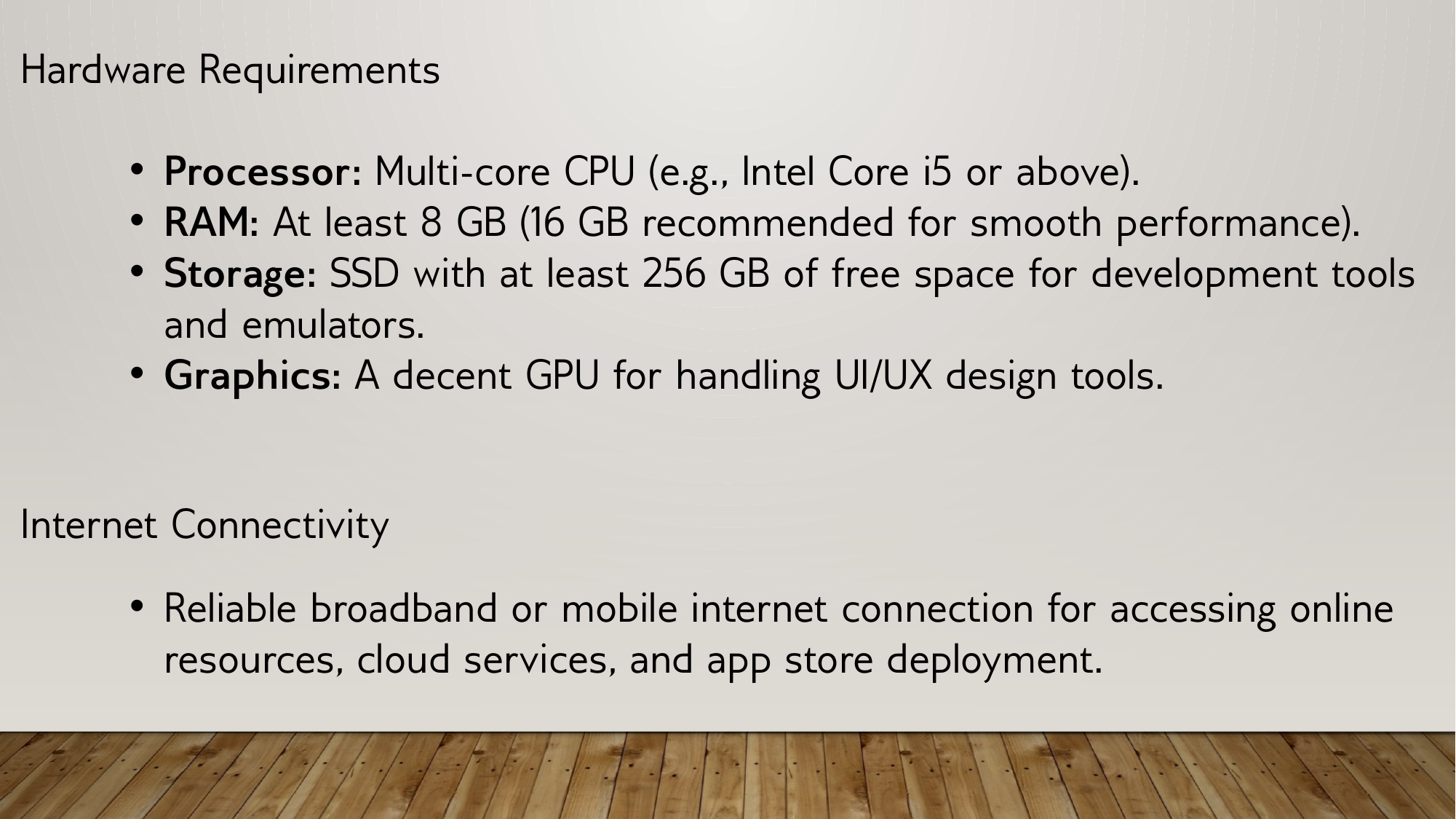

Hardware Requirements

Processor: Multi-core CPU (e.g., Intel Core i5 or above).
RAM: At least 8 GB (16 GB recommended for smooth performance).
Storage: SSD with at least 256 GB of free space for development tools and emulators.
Graphics: A decent GPU for handling UI/UX design tools.

Internet Connectivity

Reliable broadband or mobile internet connection for accessing online resources, cloud services, and app store deployment.